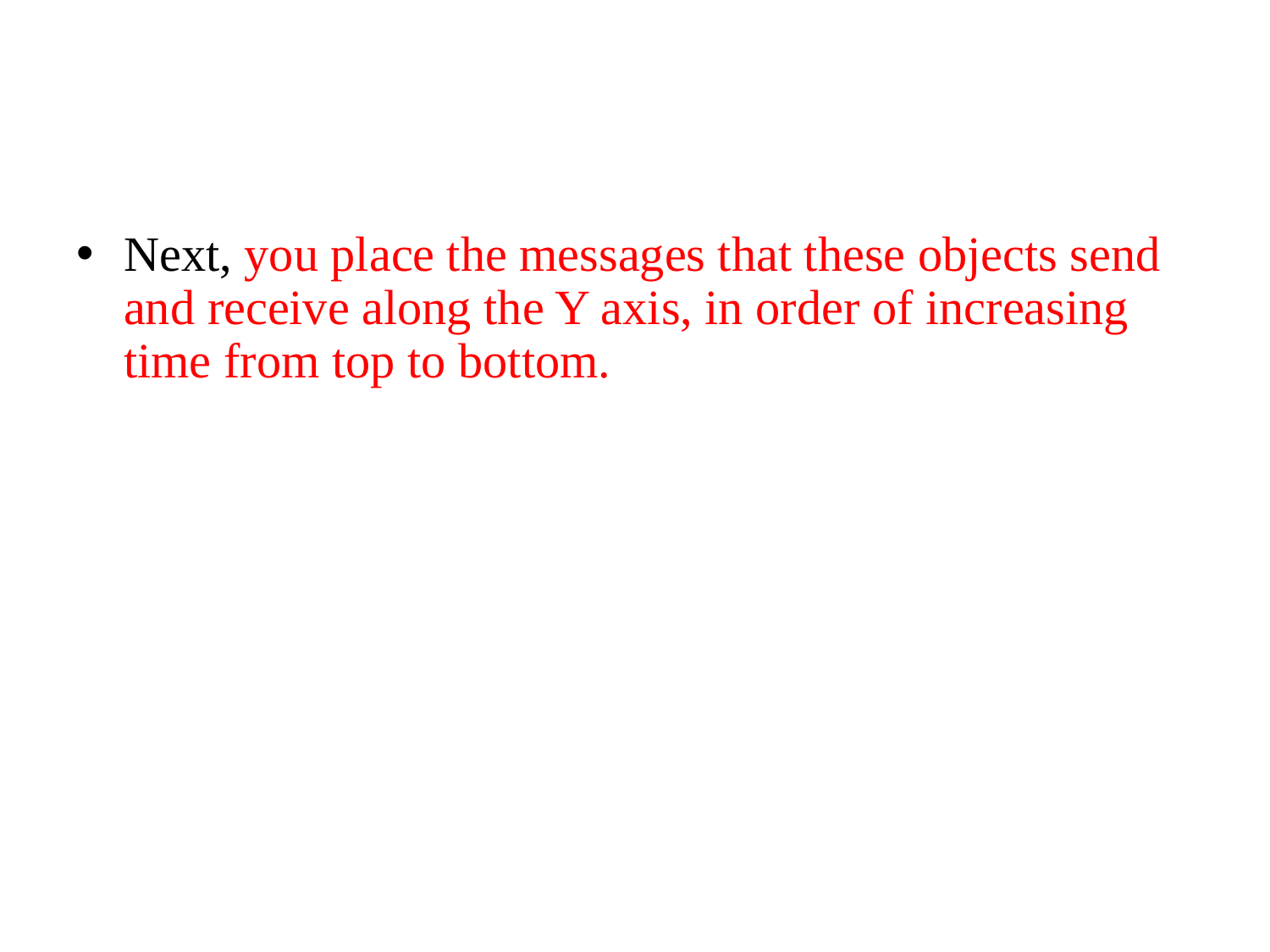

#
Next, you place the messages that these objects send and receive along the Y axis, in order of increasing time from top to bottom.